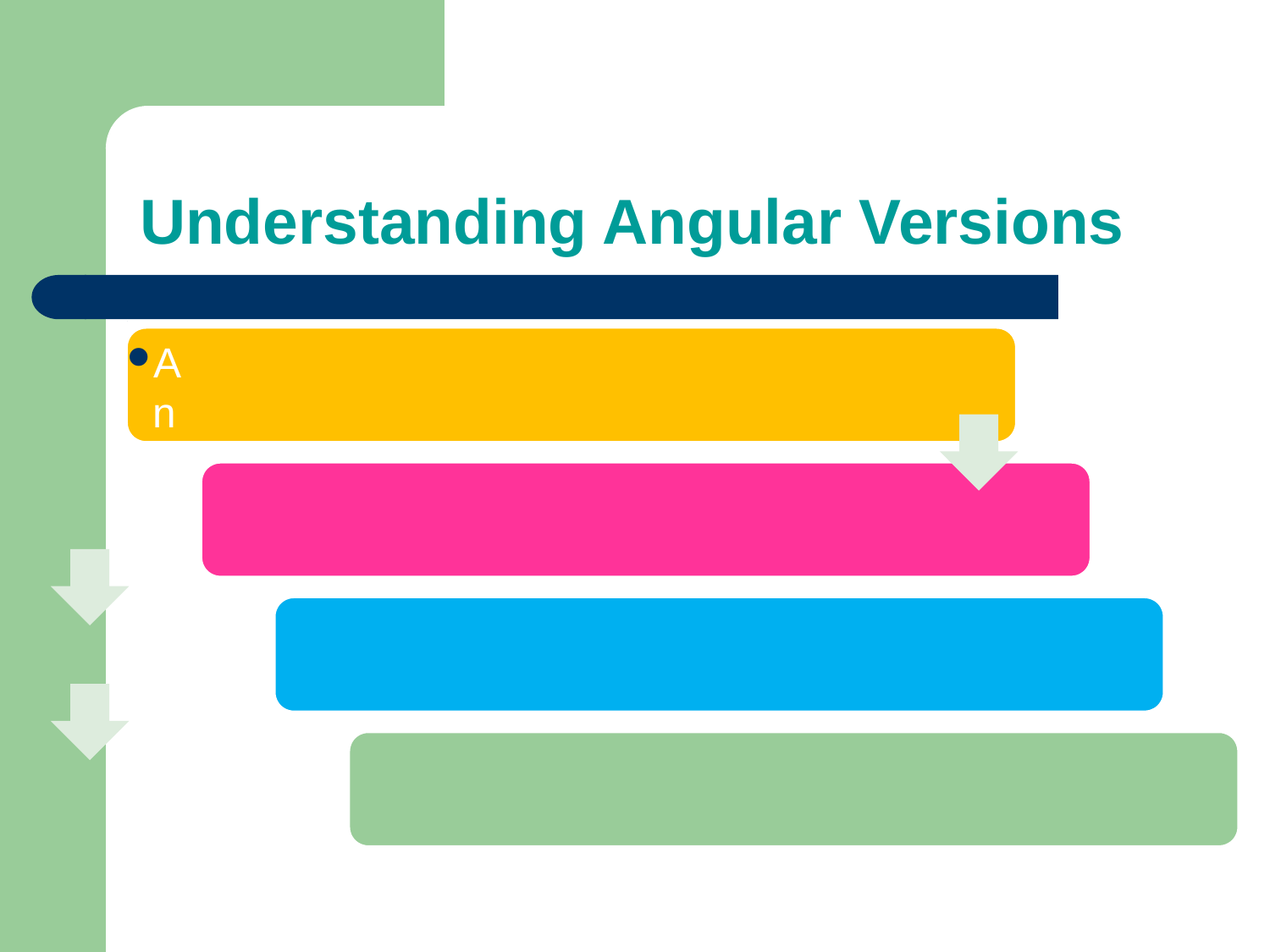

# Understanding Angular Versions
Angular 4 ….
Angular 12